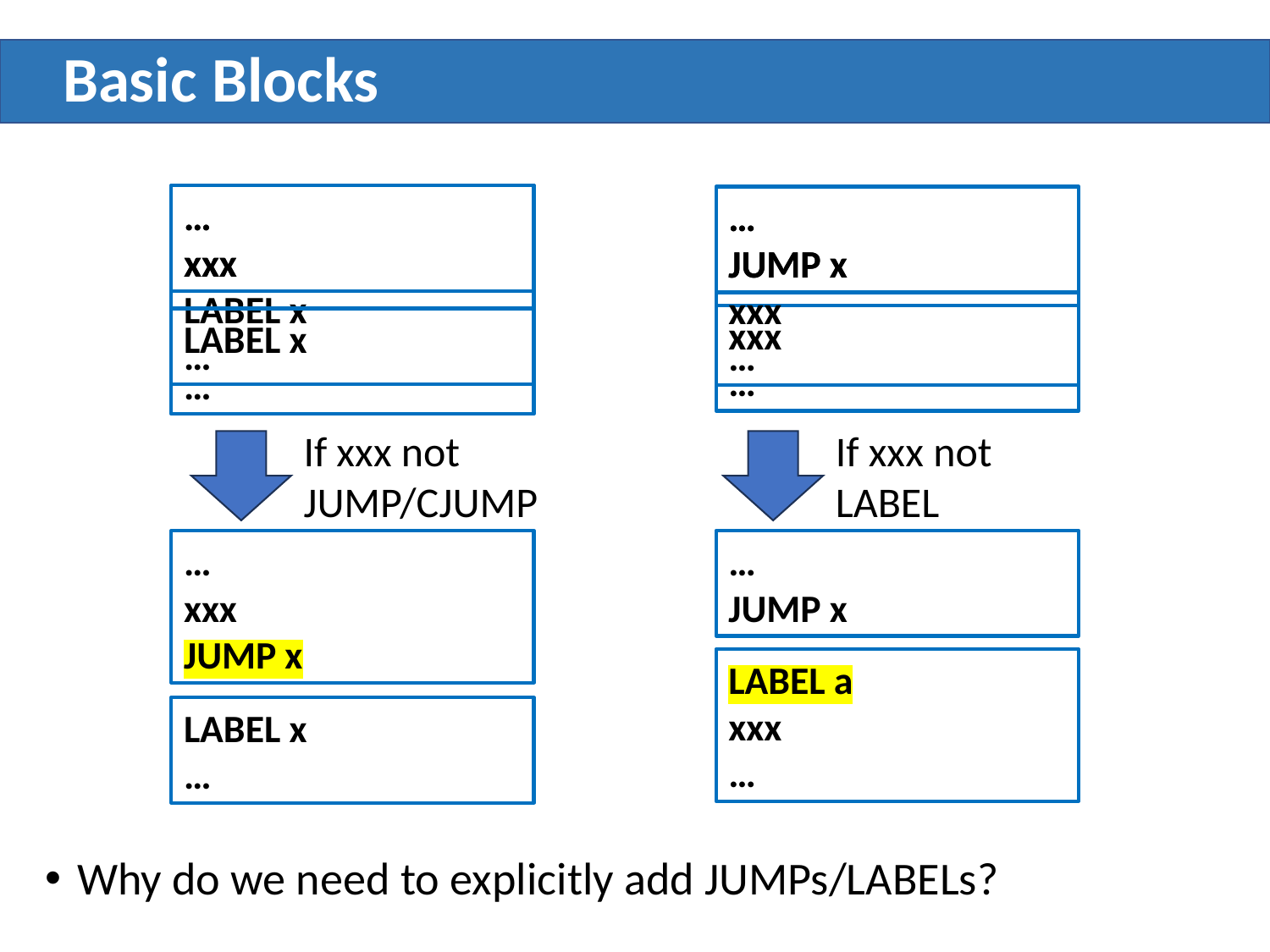

# Basic Blocks
…
xxx
LABEL x
…
…
xxx
LABEL x
…
…
JUMP x
xxx
…
…
JUMP x
xxx
…
If xxx not JUMP/CJUMP
If xxx not LABEL

…
xxx
JUMP x
LABEL x
…
…
JUMP x
LABEL a
xxx
…
Why do we need to explicitly add JUMPs/LABELs?